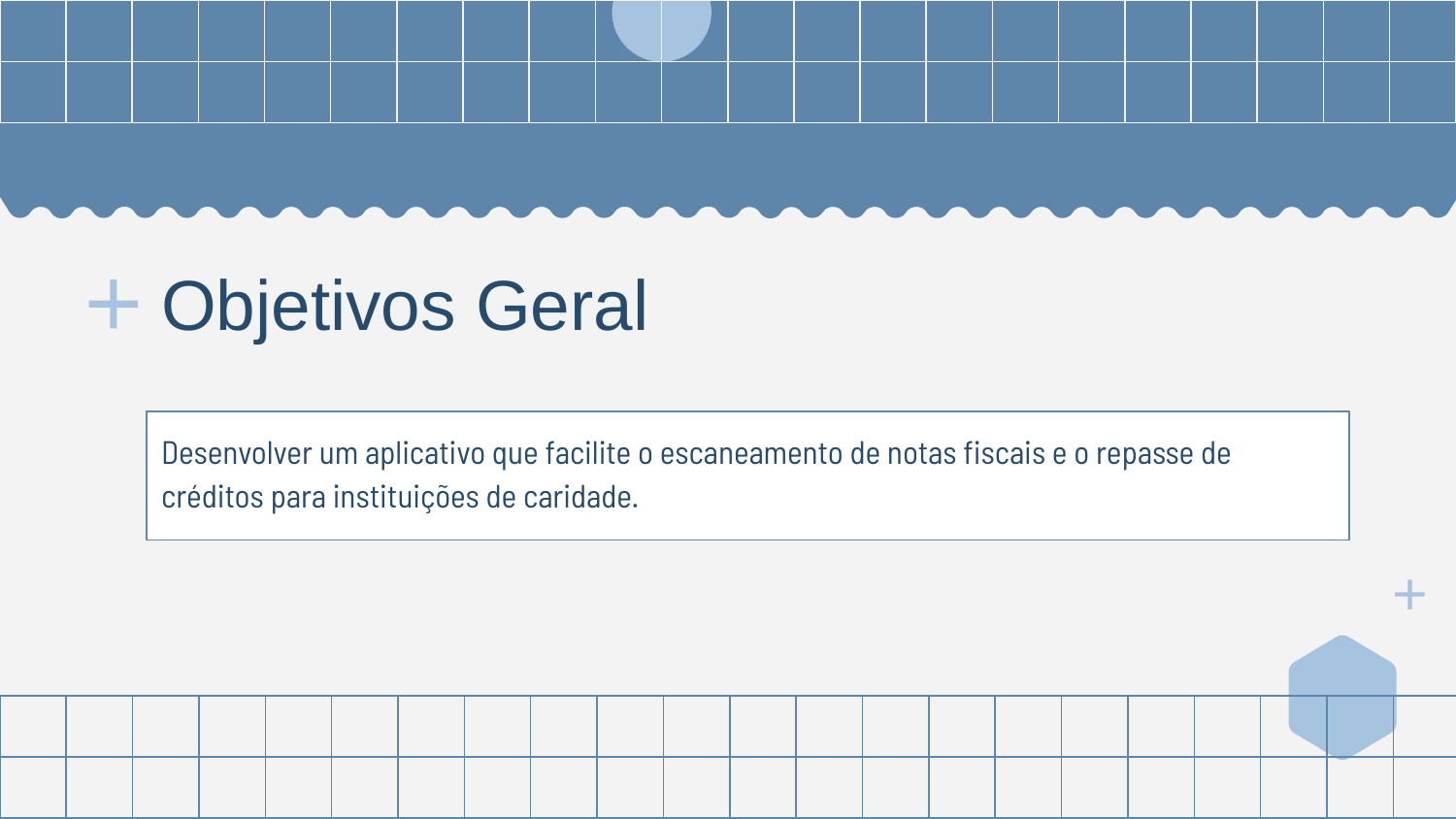

# Objetivos Geral

Desenvolver um aplicativo que facilite o escaneamento de notas fiscais e o repasse de créditos para instituições de caridade.